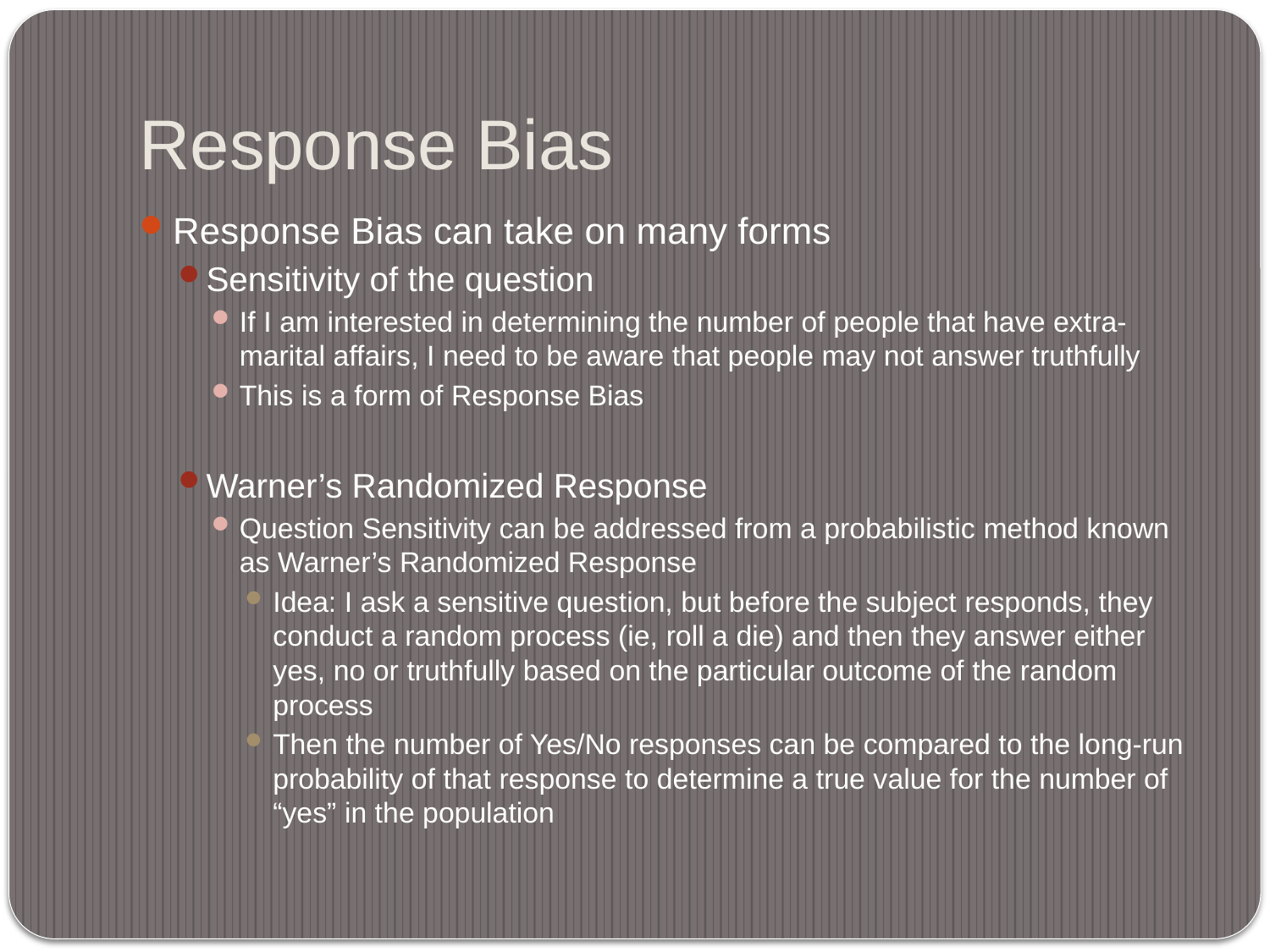

# Response Bias
Response Bias can take on many forms
Sensitivity of the question
If I am interested in determining the number of people that have extra-marital affairs, I need to be aware that people may not answer truthfully
This is a form of Response Bias

Warner’s Randomized Response
Question Sensitivity can be addressed from a probabilistic method known as Warner’s Randomized Response
Idea: I ask a sensitive question, but before the subject responds, they conduct a random process (ie, roll a die) and then they answer either yes, no or truthfully based on the particular outcome of the random process
Then the number of Yes/No responses can be compared to the long-run probability of that response to determine a true value for the number of “yes” in the population